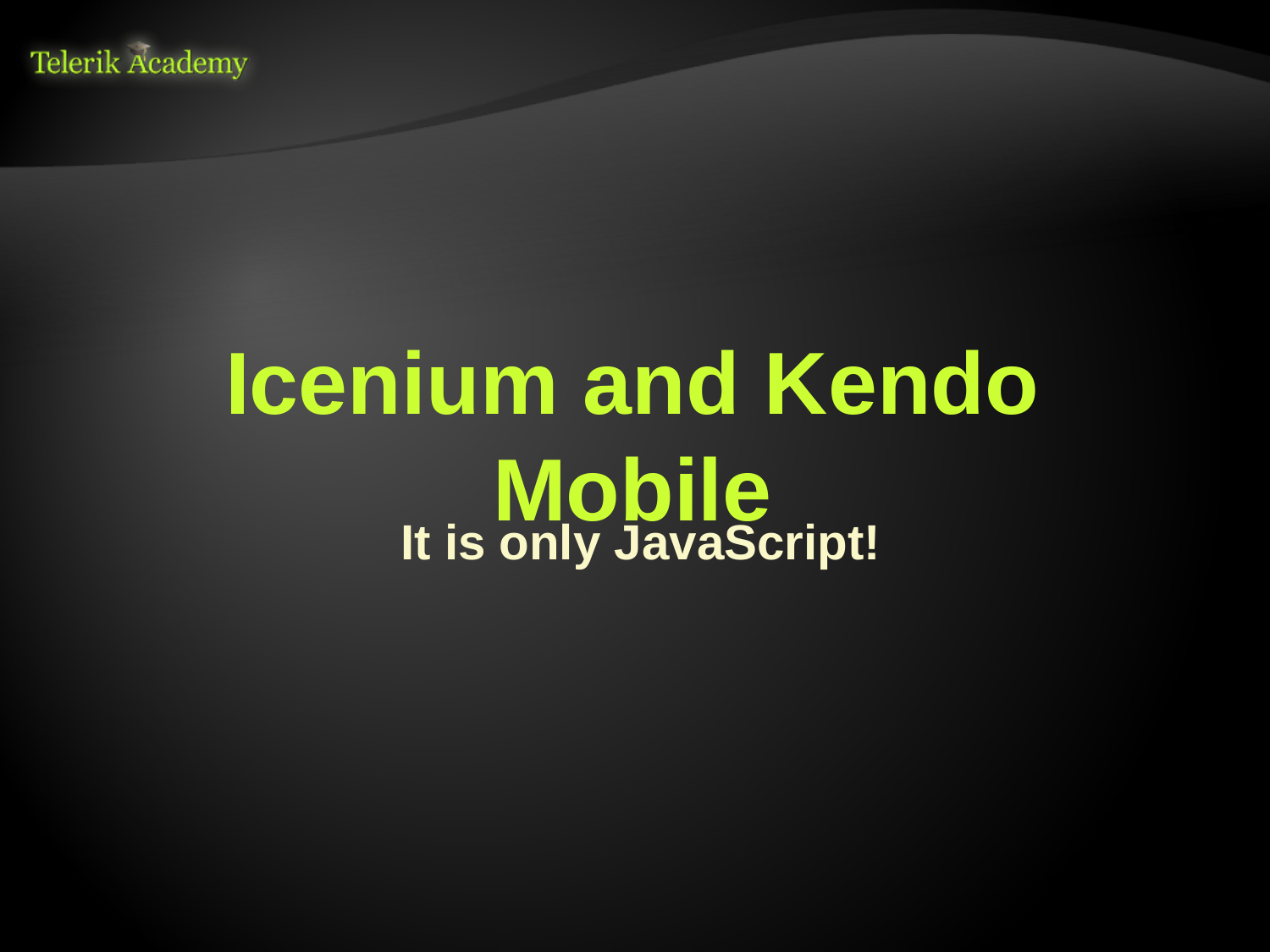

# Icenium and Kendo Mobile
It is only JavaScript!